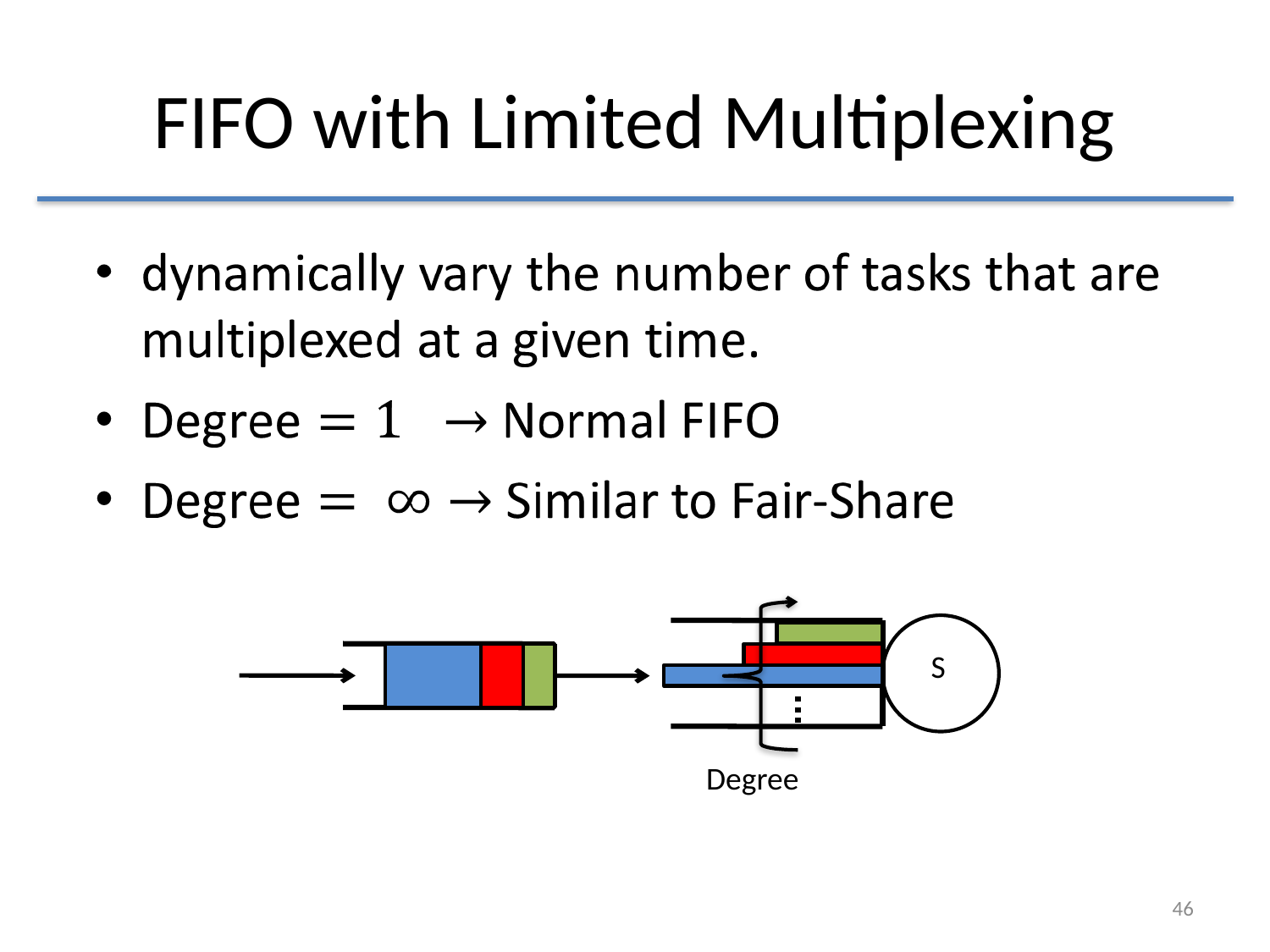

# FIFO with Limited Multiplexing

S

Degree
46